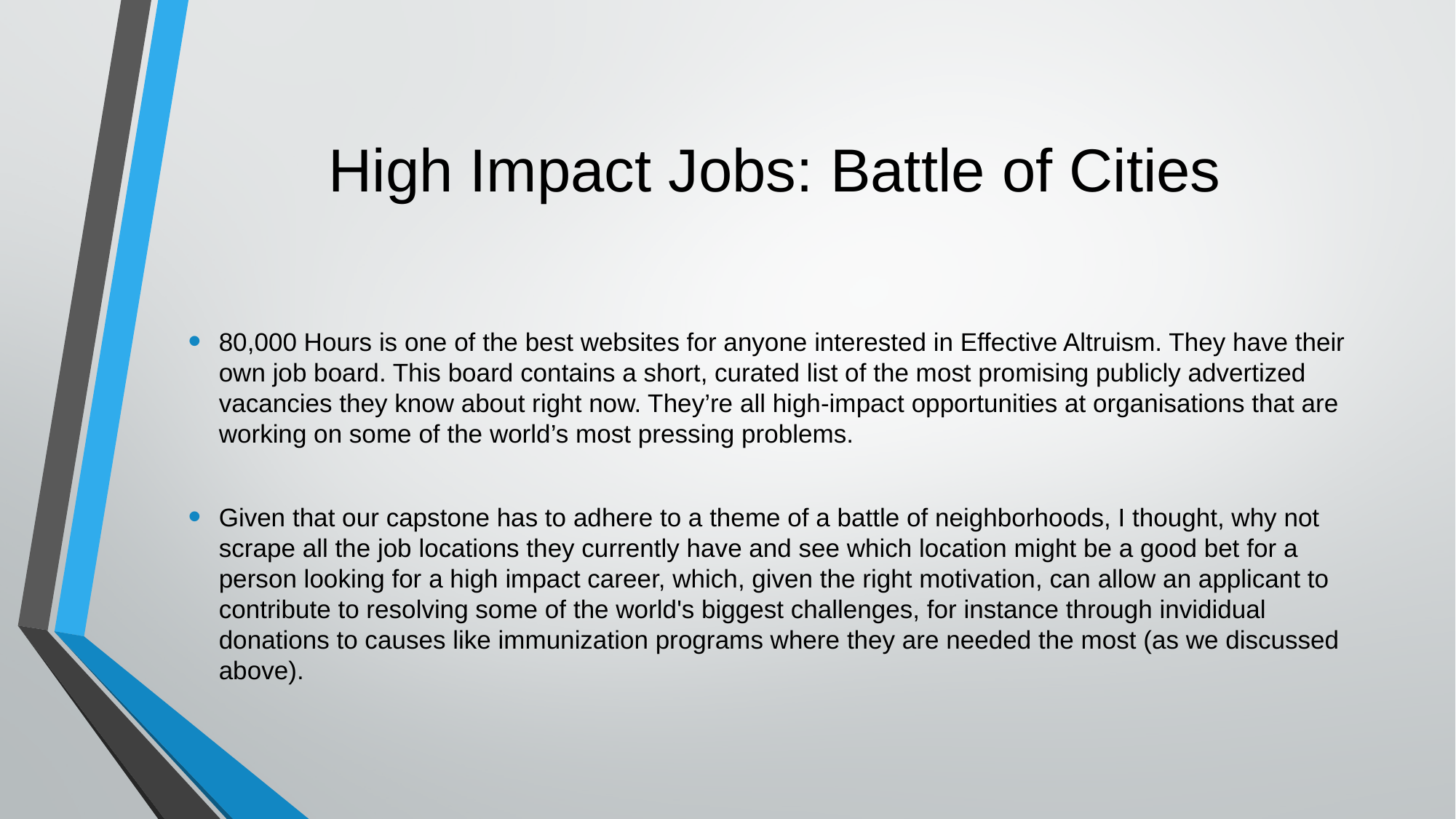

# High Impact Jobs: Battle of Cities
80,000 Hours is one of the best websites for anyone interested in Effective Altruism. They have their own job board. This board contains a short, curated list of the most promising publicly advertized vacancies they know about right now. They’re all high-impact opportunities at organisations that are working on some of the world’s most pressing problems.

Given that our capstone has to adhere to a theme of a battle of neighborhoods, I thought, why not scrape all the job locations they currently have and see which location might be a good bet for a person looking for a high impact career, which, given the right motivation, can allow an applicant to contribute to resolving some of the world's biggest challenges, for instance through invididual donations to causes like immunization programs where they are needed the most (as we discussed above).